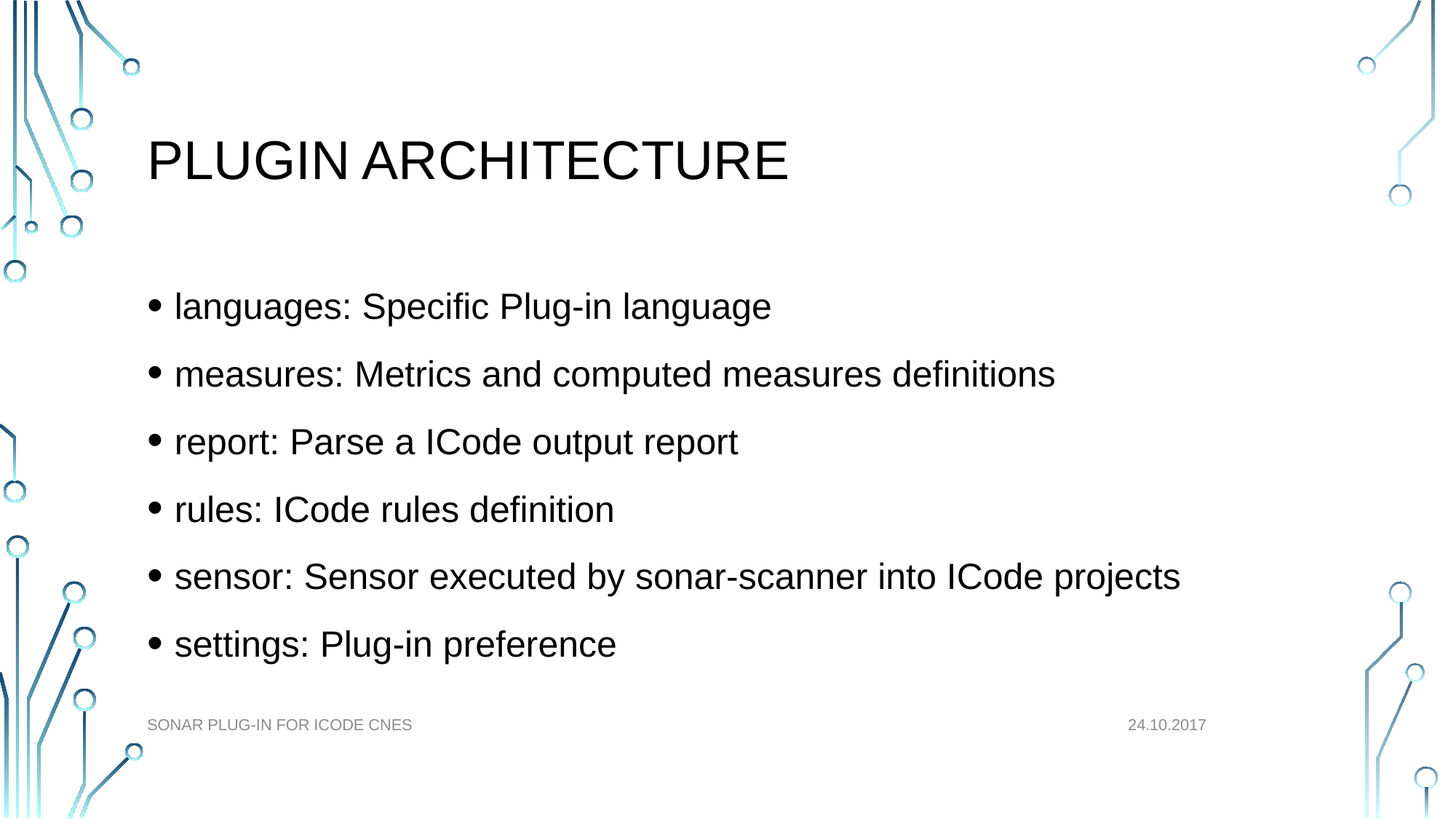

# Plugin architecture
languages: Specific Plug-in language
measures: Metrics and computed measures definitions
report: Parse a ICode output report
rules: ICode rules definition
sensor: Sensor executed by sonar-scanner into ICode projects
settings: Plug-in preference

Sonar Plug-in for ICode CNES
24.10.2017